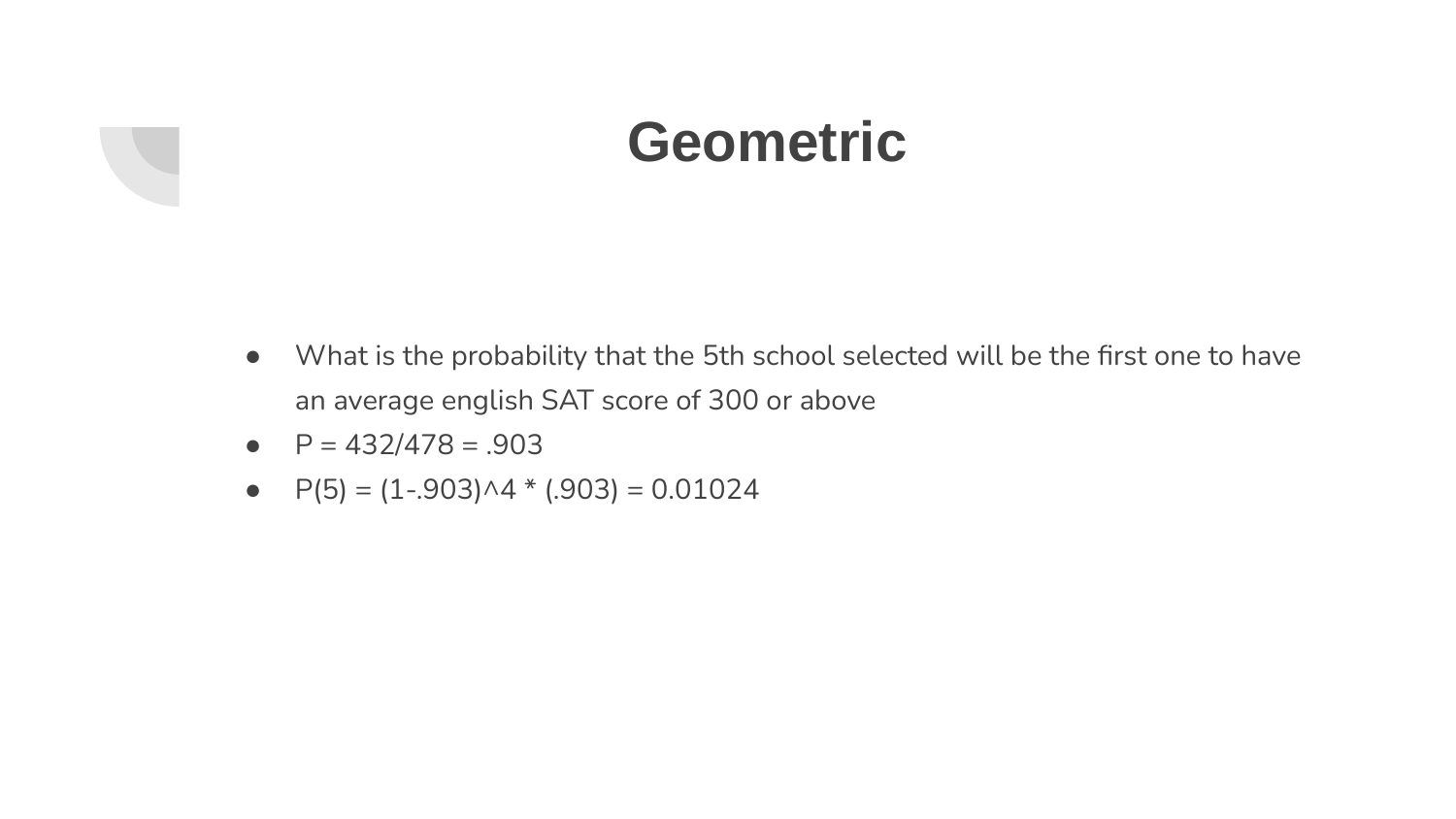

# Geometric
What is the probability that the 5th school selected will be the first one to have an average english SAT score of 300 or above
P = 432/478 = .903
P(5) = (1-.903)^4 * (.903) = 0.01024